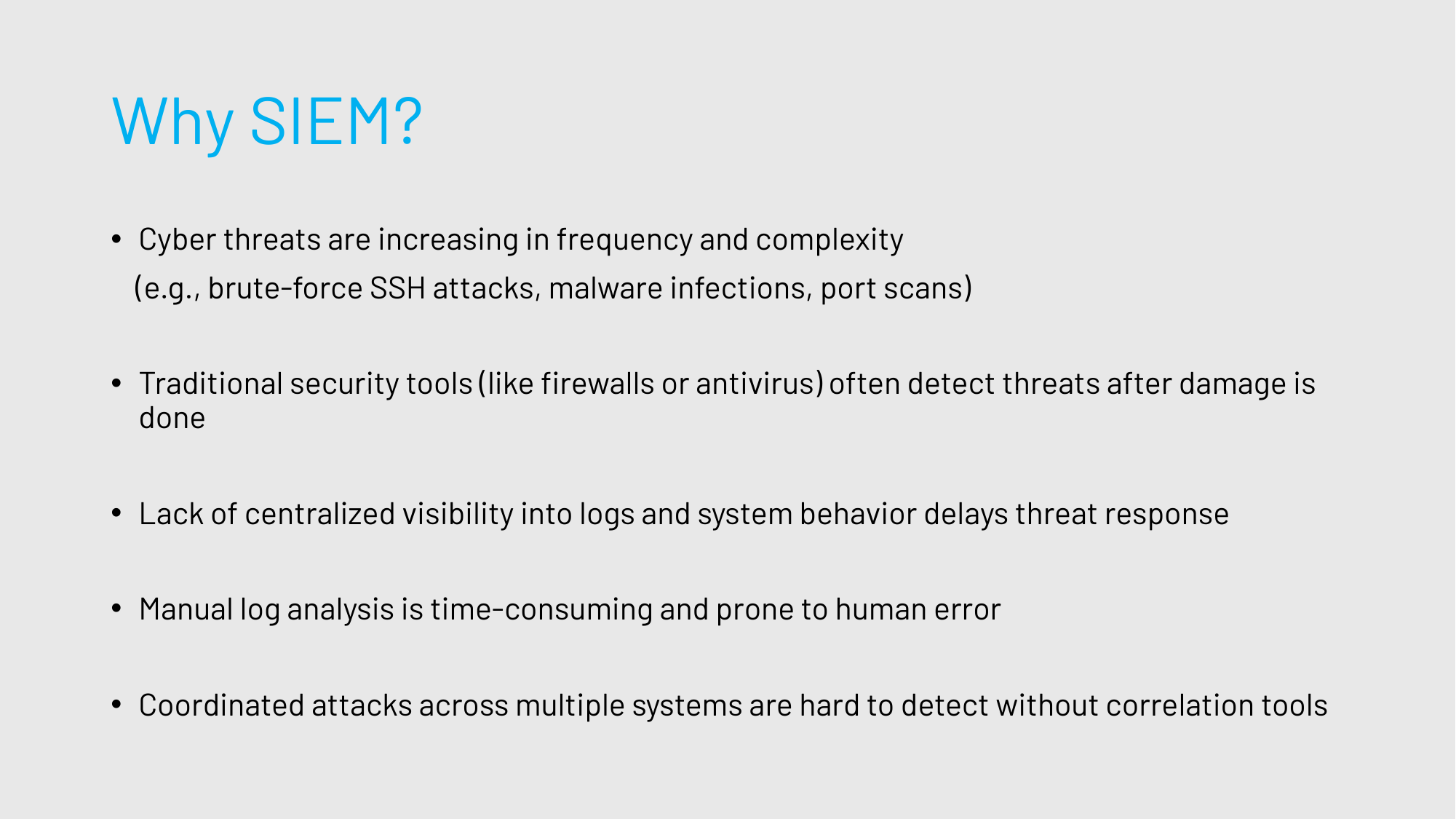

# Why SIEM?
Cyber threats are increasing in frequency and complexity
    (e.g., brute-force SSH attacks, malware infections, port scans)

Traditional security tools (like firewalls or antivirus) often detect threats after damage is done

Lack of centralized visibility into logs and system behavior delays threat response

Manual log analysis is time-consuming and prone to human error

Coordinated attacks across multiple systems are hard to detect without correlation tools